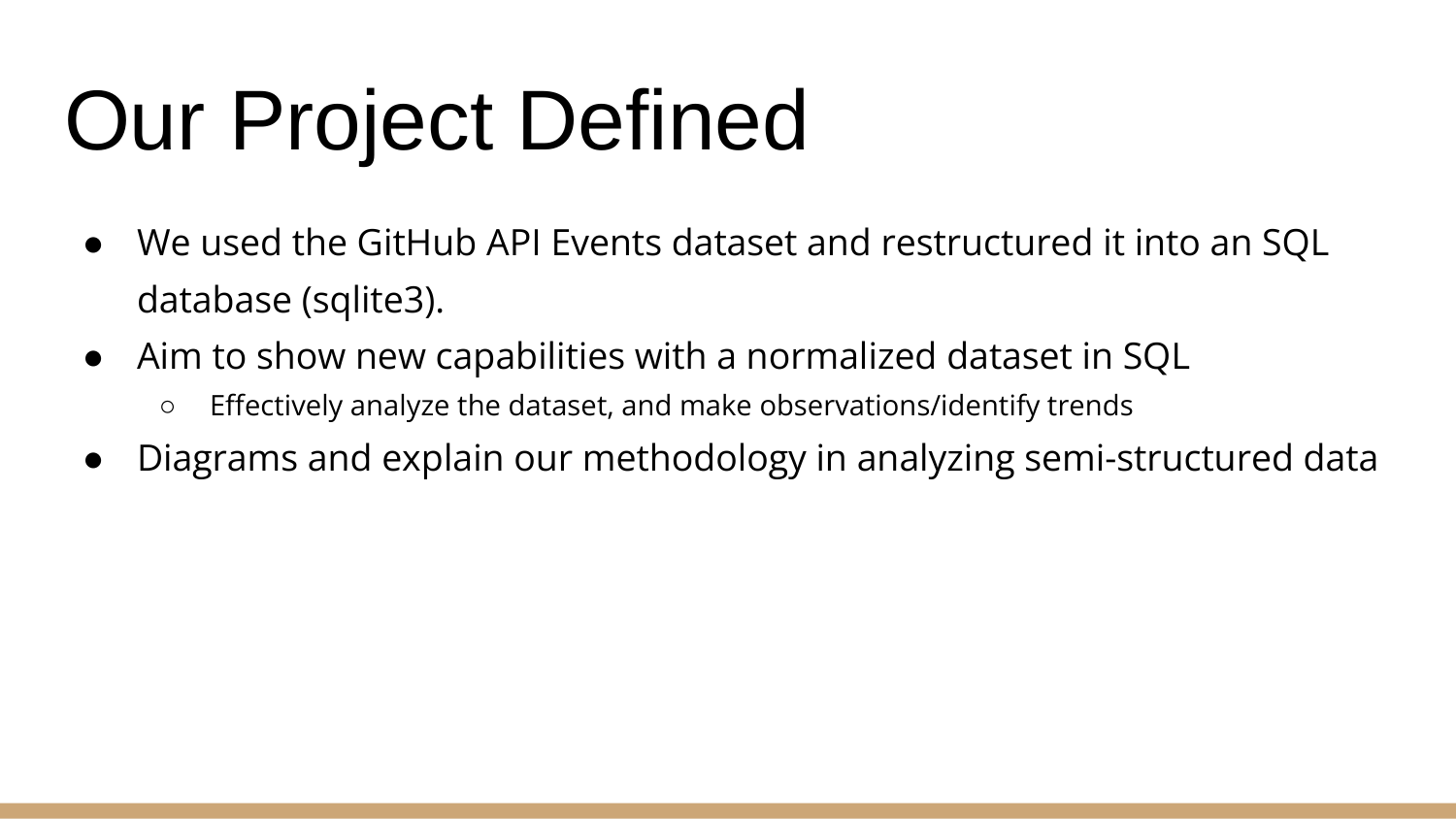

# Our Project Defined
We used the GitHub API Events dataset and restructured it into an SQL database (sqlite3).
Aim to show new capabilities with a normalized dataset in SQL
Effectively analyze the dataset, and make observations/identify trends
Diagrams and explain our methodology in analyzing semi-structured data